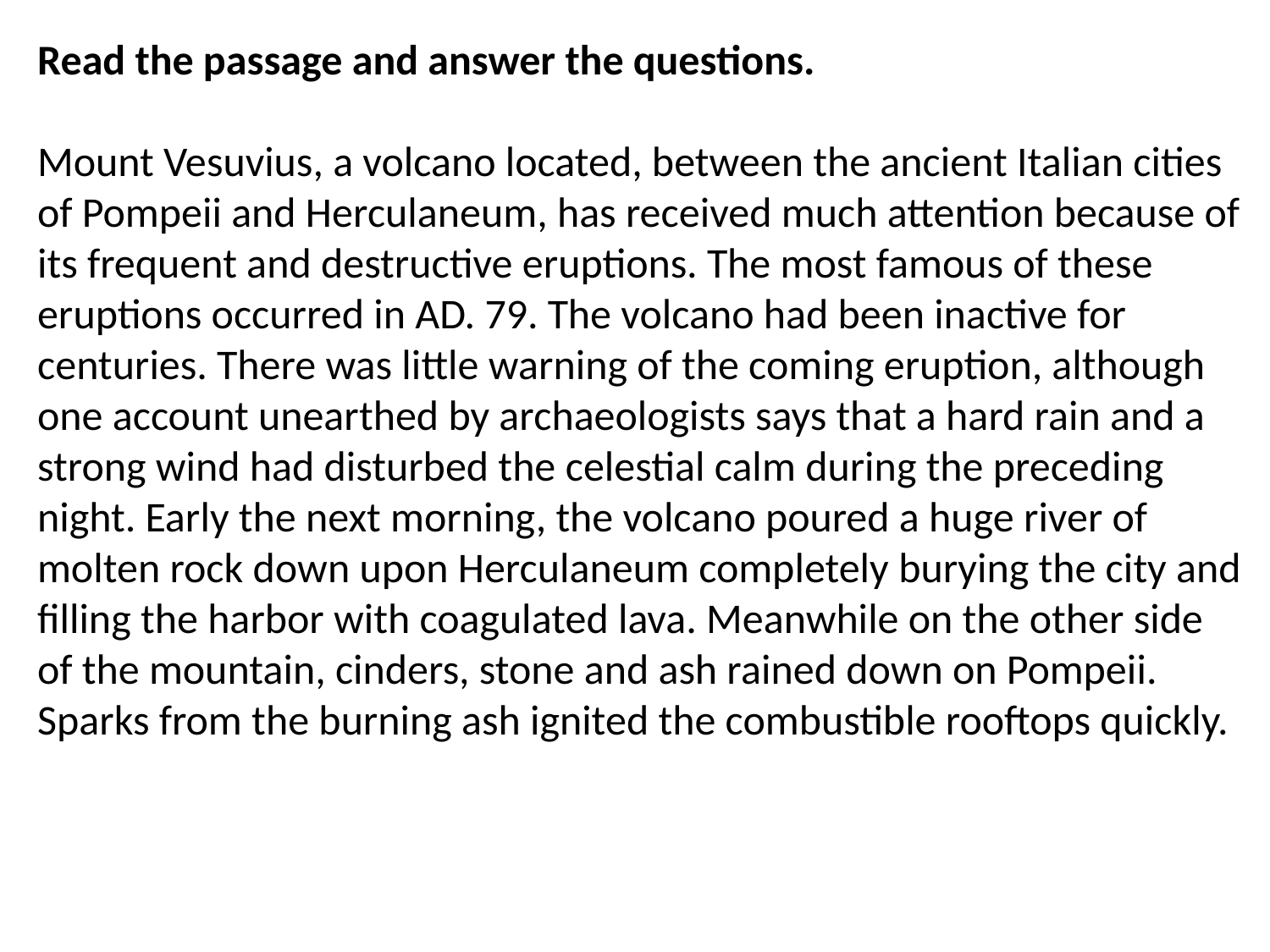

Read the passage and answer the questions.

Mount Vesuvius, a volcano located, between the ancient Italian cities of Pompeii and Herculaneum, has received much attention because of its frequent and destructive eruptions. The most famous of these eruptions occurred in AD. 79. The volcano had been inactive for centuries. There was little warning of the coming eruption, although one account unearthed by archaeologists says that a hard rain and a strong wind had disturbed the celestial calm during the preceding night. Early the next morning, the volcano poured a huge river of molten rock down upon Herculaneum completely burying the city and filling the harbor with coagulated lava. Meanwhile on the other side of the mountain, cinders, stone and ash rained down on Pompeii. Sparks from the burning ash ignited the combustible rooftops quickly.